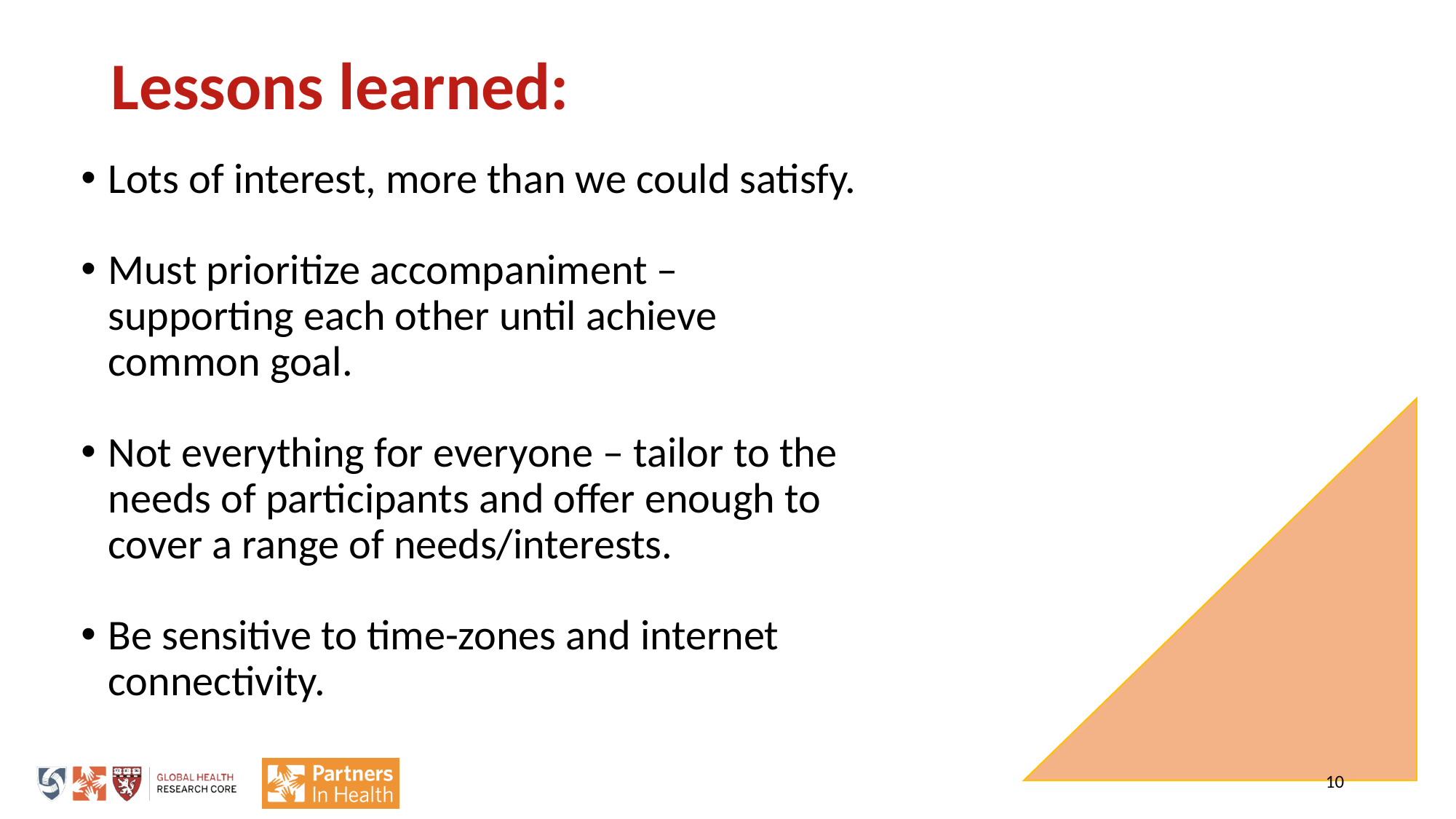

# Lessons learned:
Lots of interest, more than we could satisfy.

Must prioritize accompaniment – supporting each other until achieve common goal.

Not everything for everyone – tailor to the needs of participants and offer enough to cover a range of needs/interests.

Be sensitive to time-zones and internet connectivity.
10